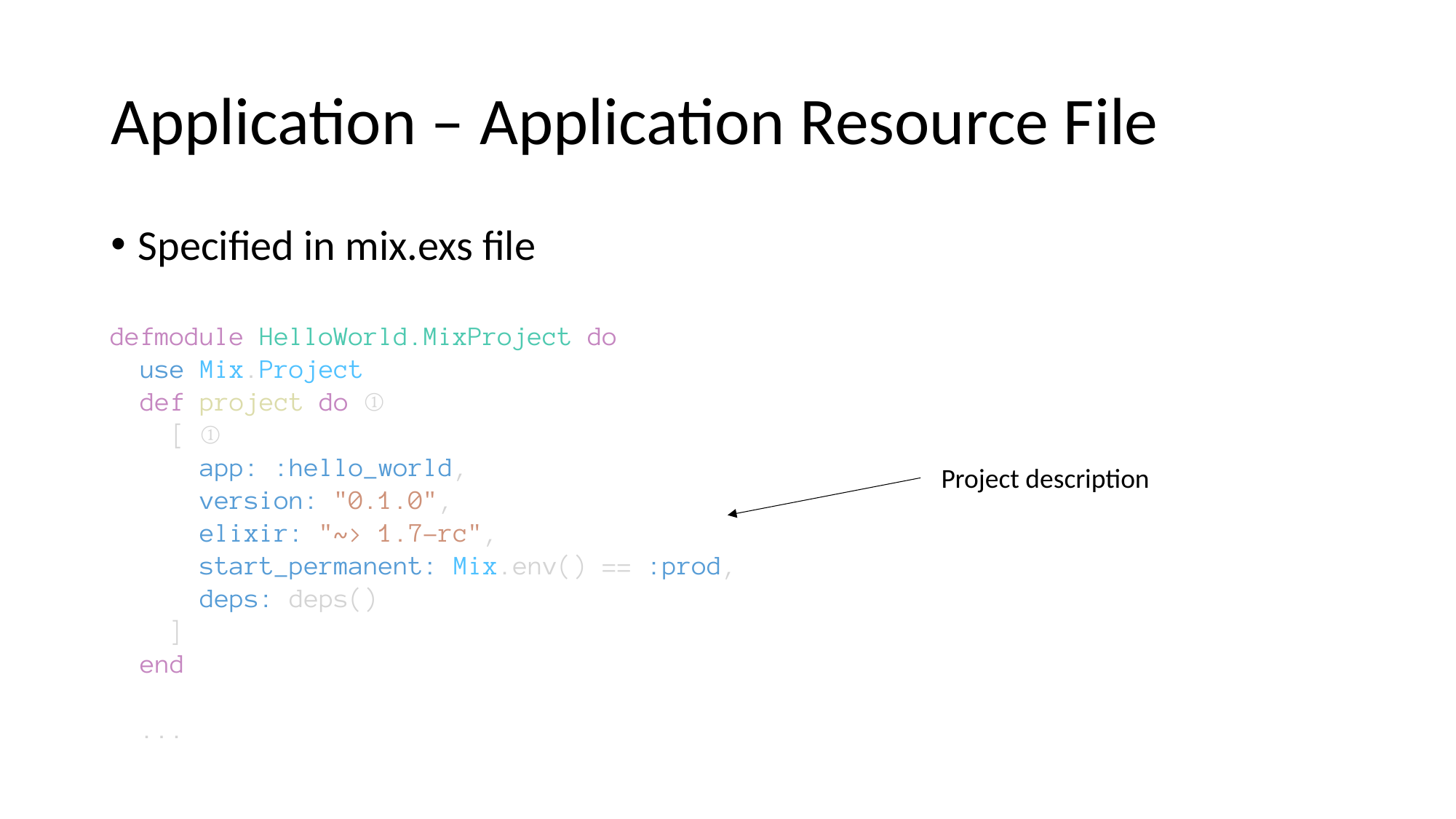

# Application – Application Resource File
Specified in mix.exs file

defmodule HelloWorld.MixProject do
  use Mix.Project
  def project do ①
    [ ①
      app: :hello_world,
      version: "0.1.0",
      elixir: "~> 1.7-rc",
      start_permanent: Mix.env() == :prod,
      deps: deps()
    ]
  end
  ...
Project description